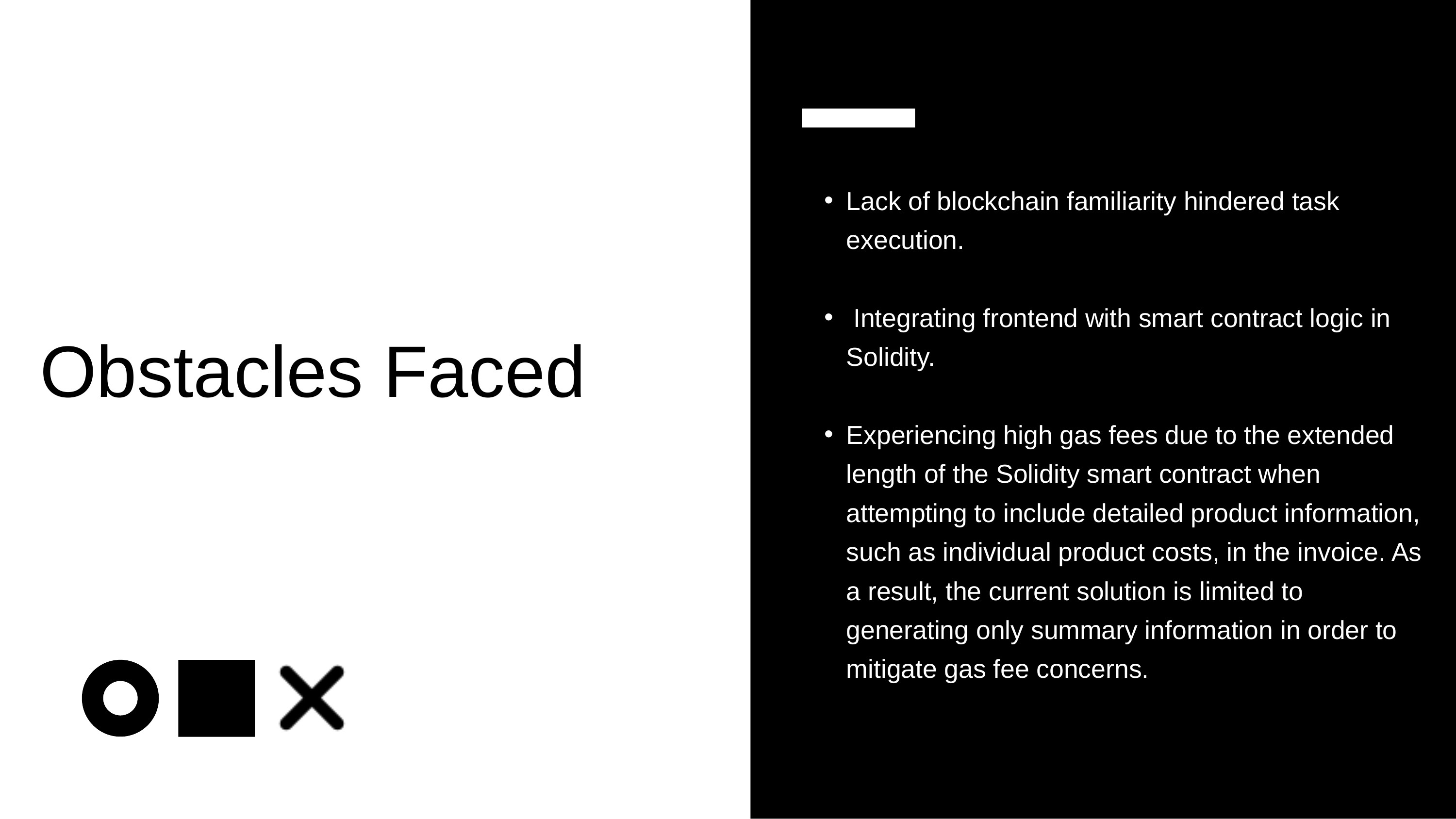

Lack of blockchain familiarity hindered task execution.

 Integrating frontend with smart contract logic in Solidity.

Experiencing high gas fees due to the extended length of the Solidity smart contract when attempting to include detailed product information, such as individual product costs, in the invoice. As a result, the current solution is limited to generating only summary information in order to mitigate gas fee concerns.
Obstacles Faced